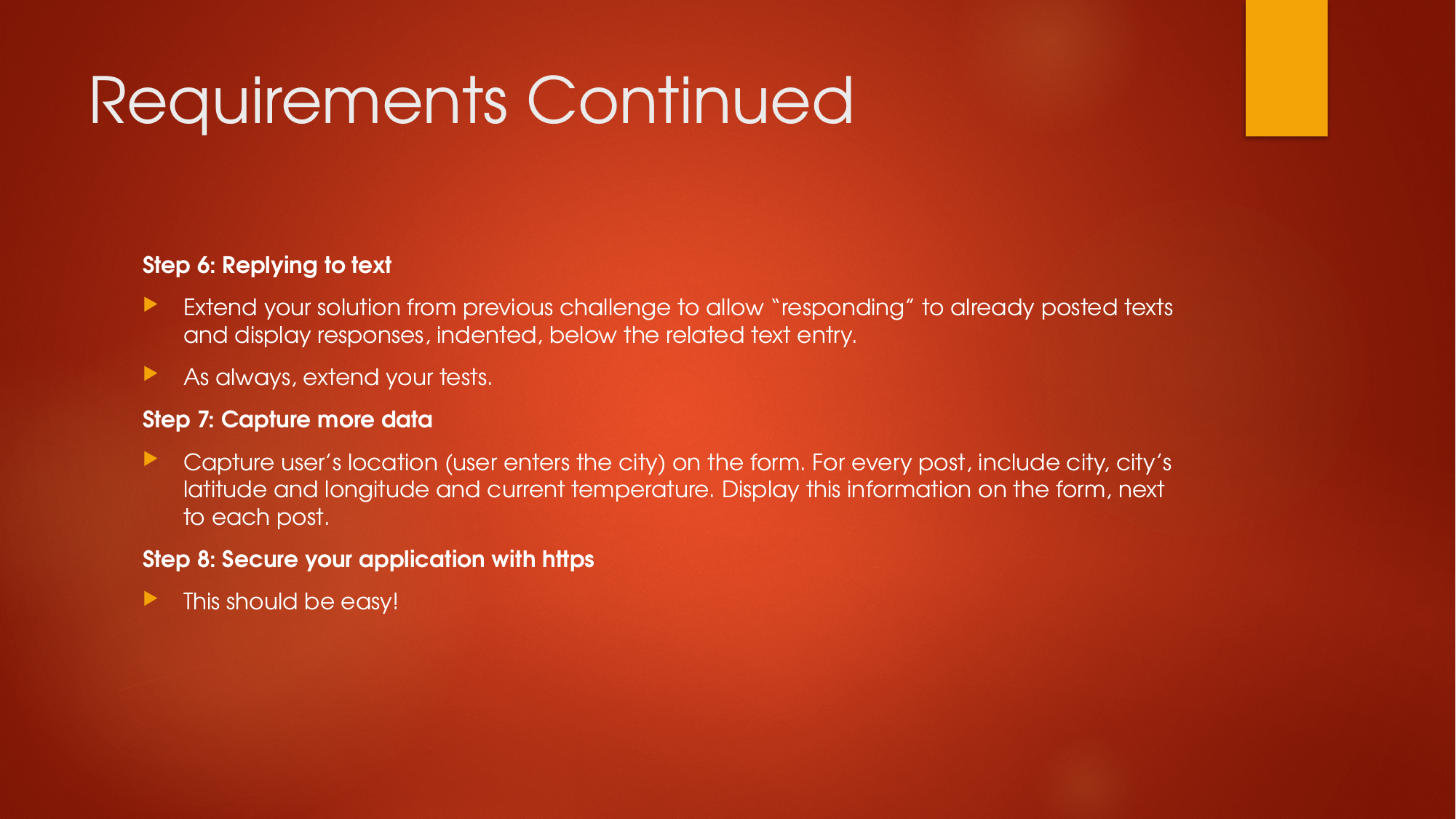

# Requirements Continued
Step 6: Replying to text
Extend your solution from previous challenge to allow “responding” to already posted texts and display responses, indented, below the related text entry.
As always, extend your tests.
Step 7: Capture more data
Capture user’s location (user enters the city) on the form. For every post, include city, city’s latitude and longitude and current temperature. Display this information on the form, next to each post.
Step 8: Secure your application with https
This should be easy!